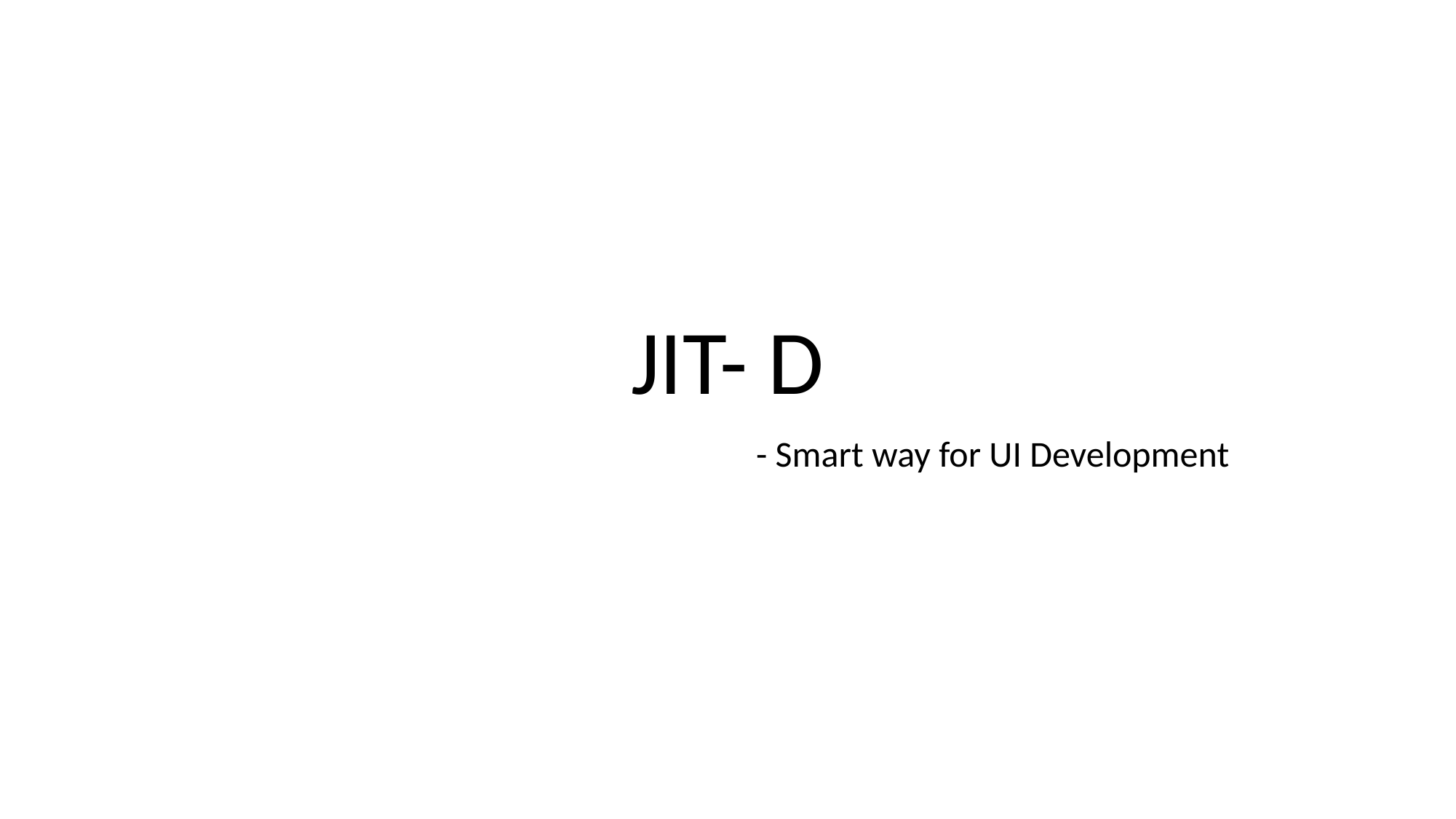

# JIT- D
- Smart way for UI Development